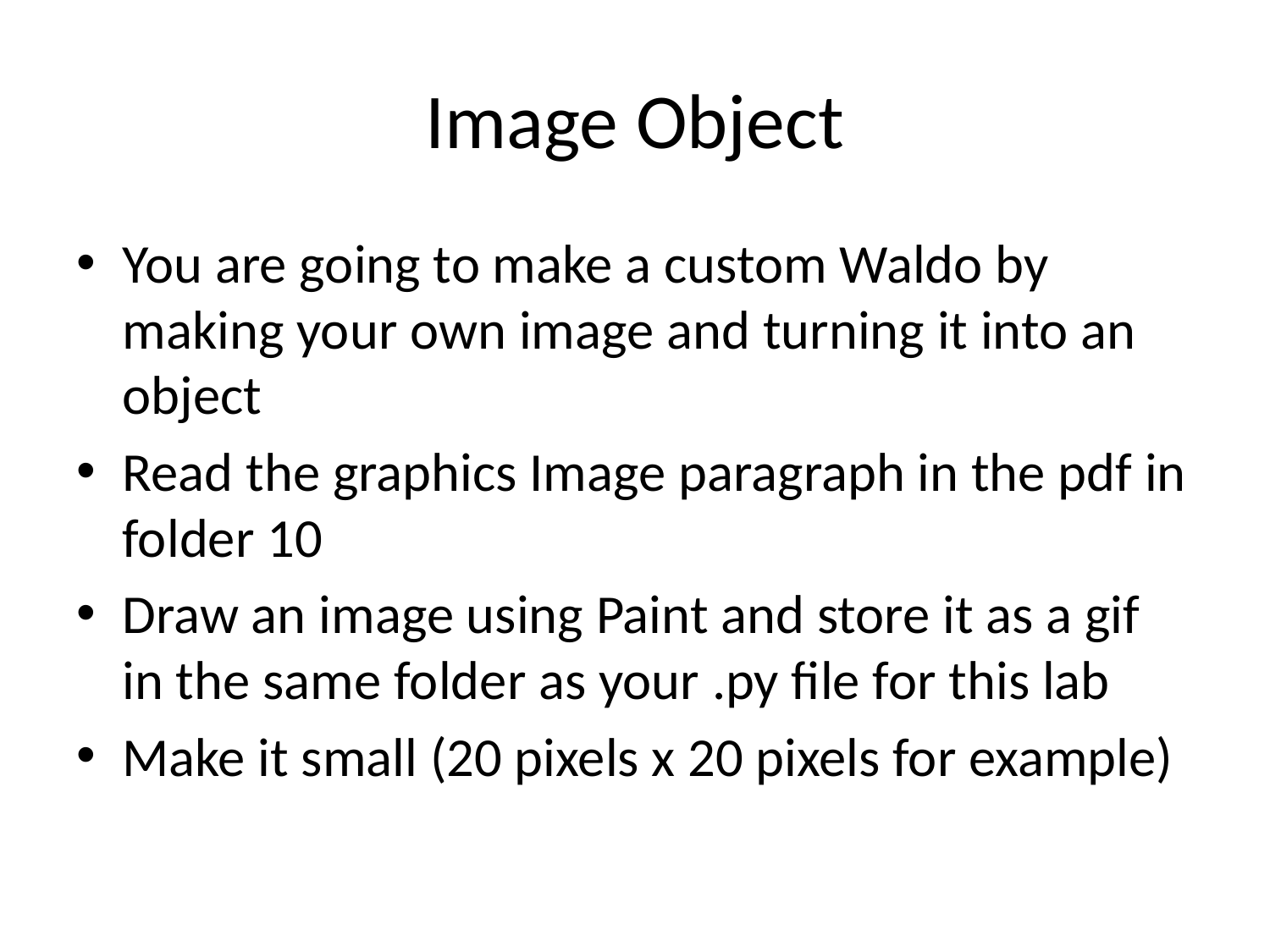

# Image Object
You are going to make a custom Waldo by making your own image and turning it into an object
Read the graphics Image paragraph in the pdf in folder 10
Draw an image using Paint and store it as a gif in the same folder as your .py file for this lab
Make it small (20 pixels x 20 pixels for example)